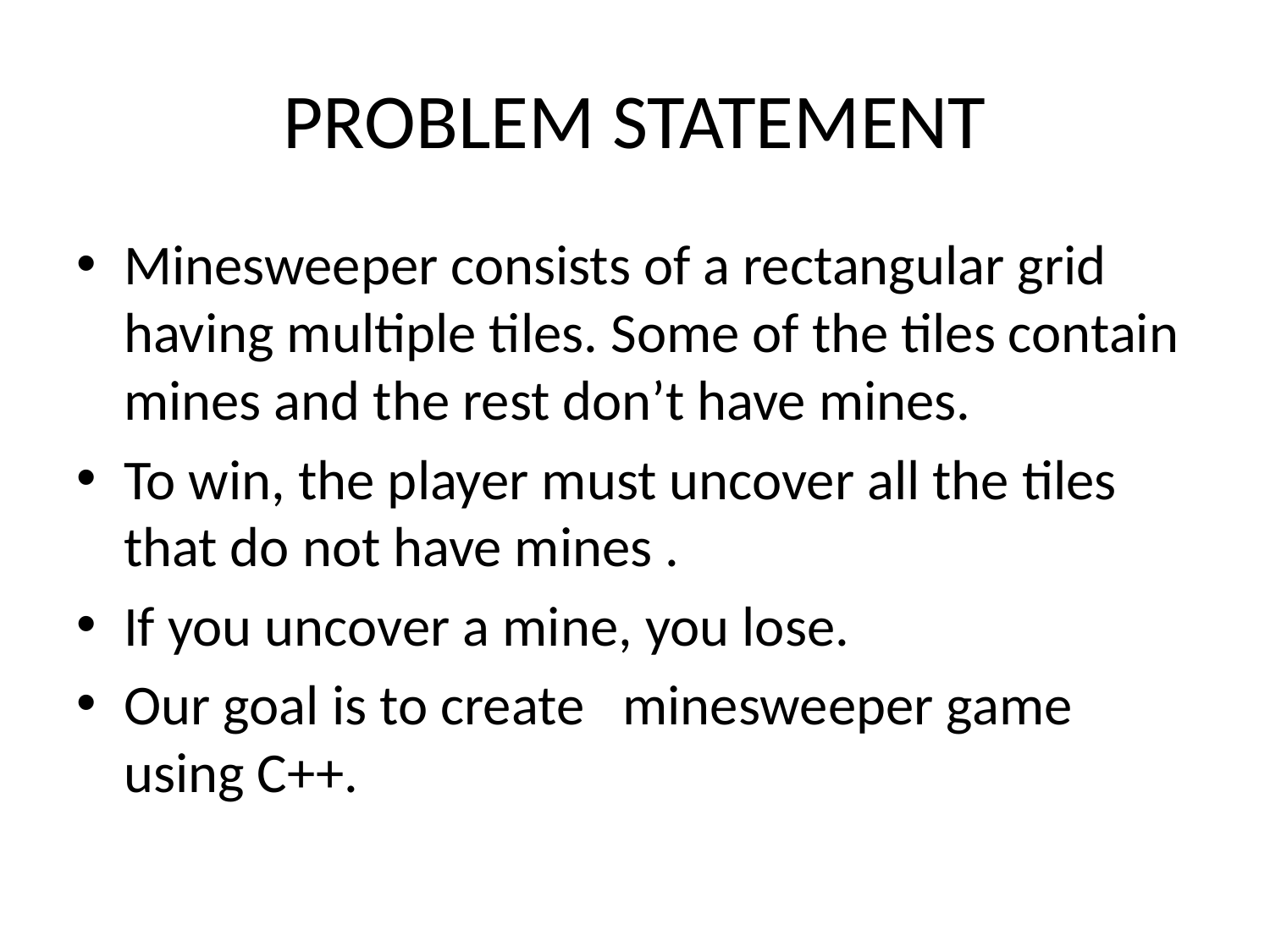

# PROBLEM STATEMENT
Minesweeper consists of a rectangular grid having multiple tiles. Some of the tiles contain mines and the rest don’t have mines.
To win, the player must uncover all the tiles that do not have mines .
If you uncover a mine, you lose.
Our goal is to create   minesweeper game using C++.